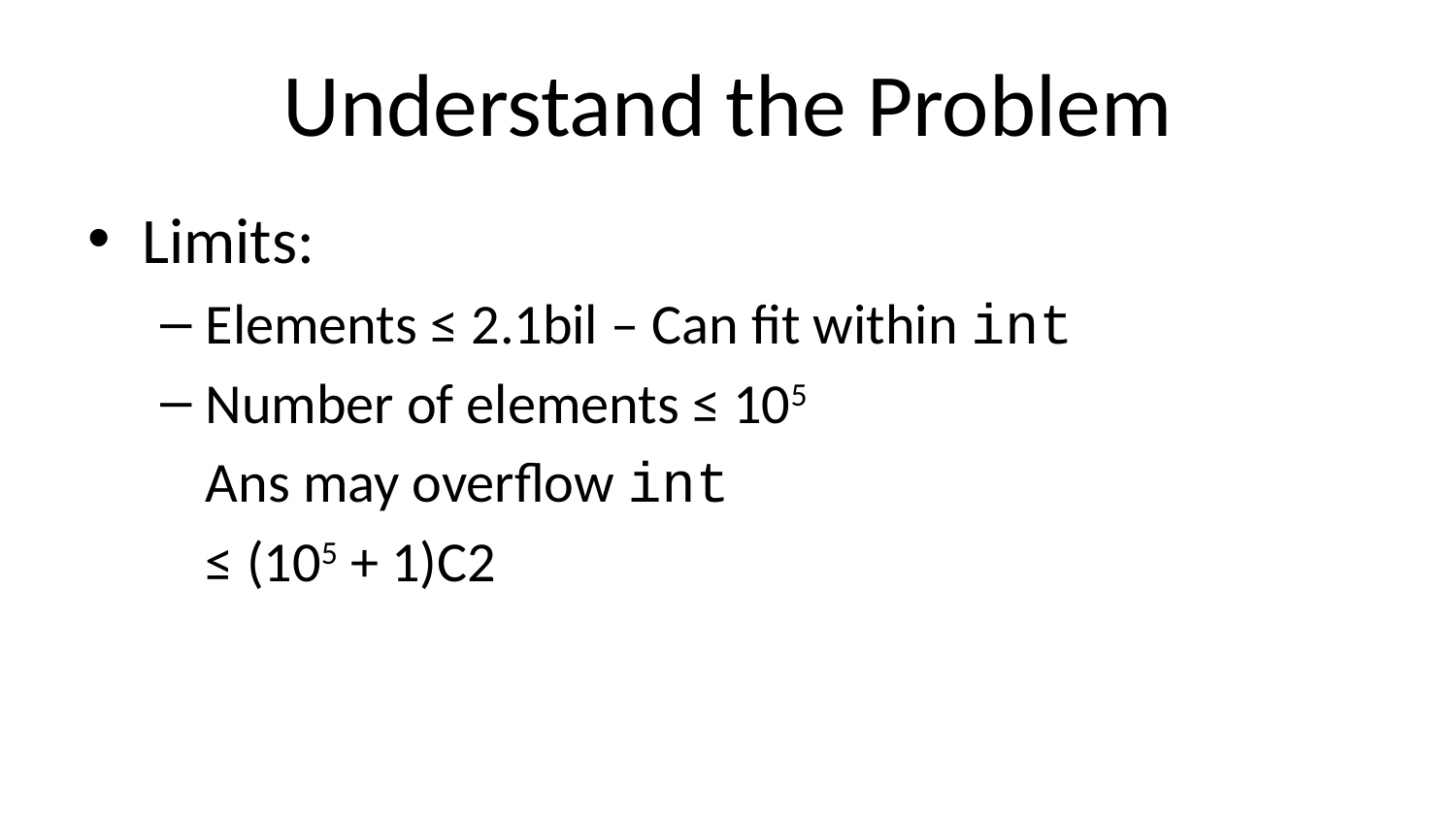

# Understand the Problem
Limits:
Elements ≤ 2.1bil – Can fit within int
Number of elements ≤ 105
	Ans may overflow int
	≤ (105 + 1)C2